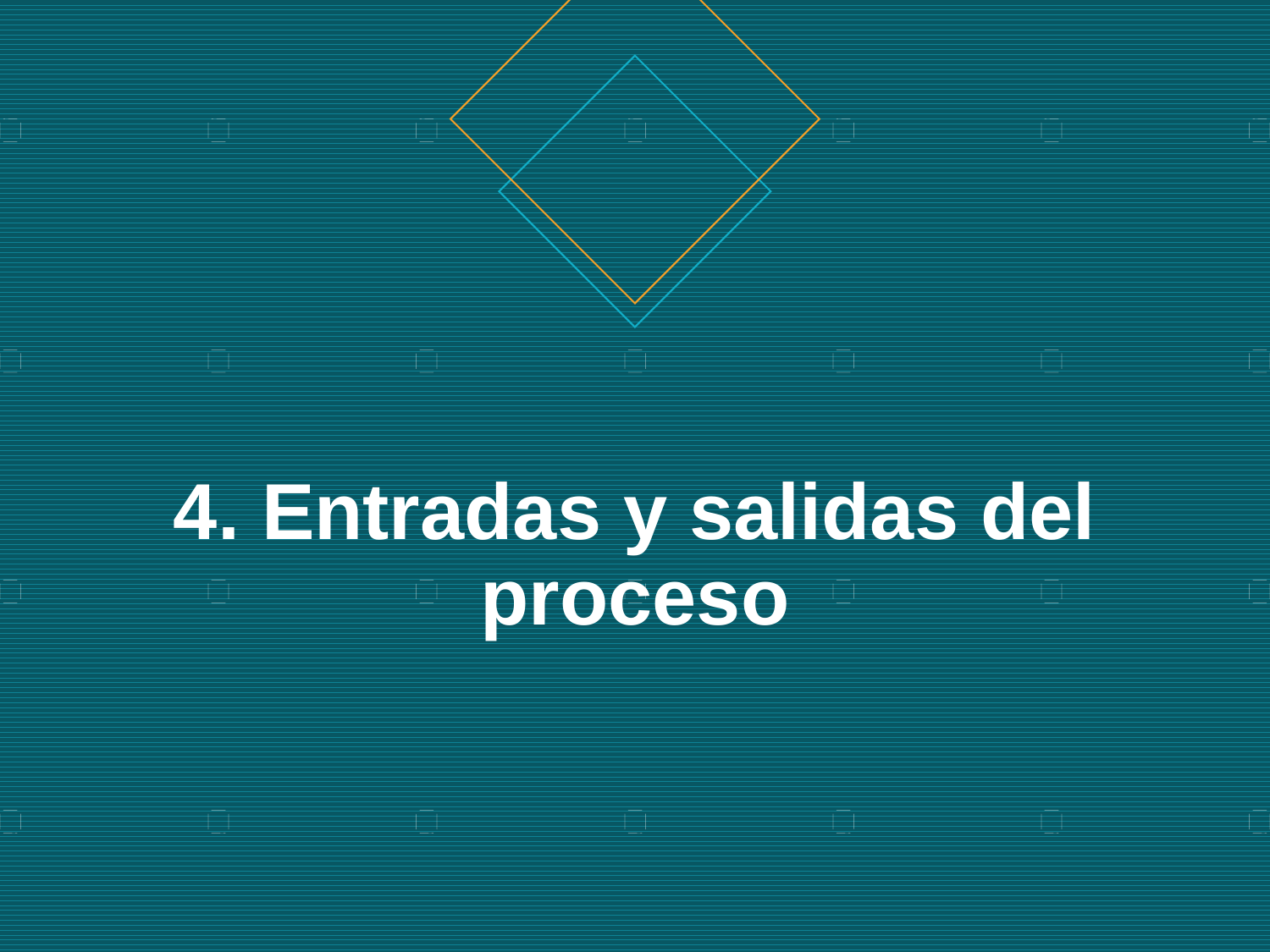

# 4. Entradas y salidas del proceso